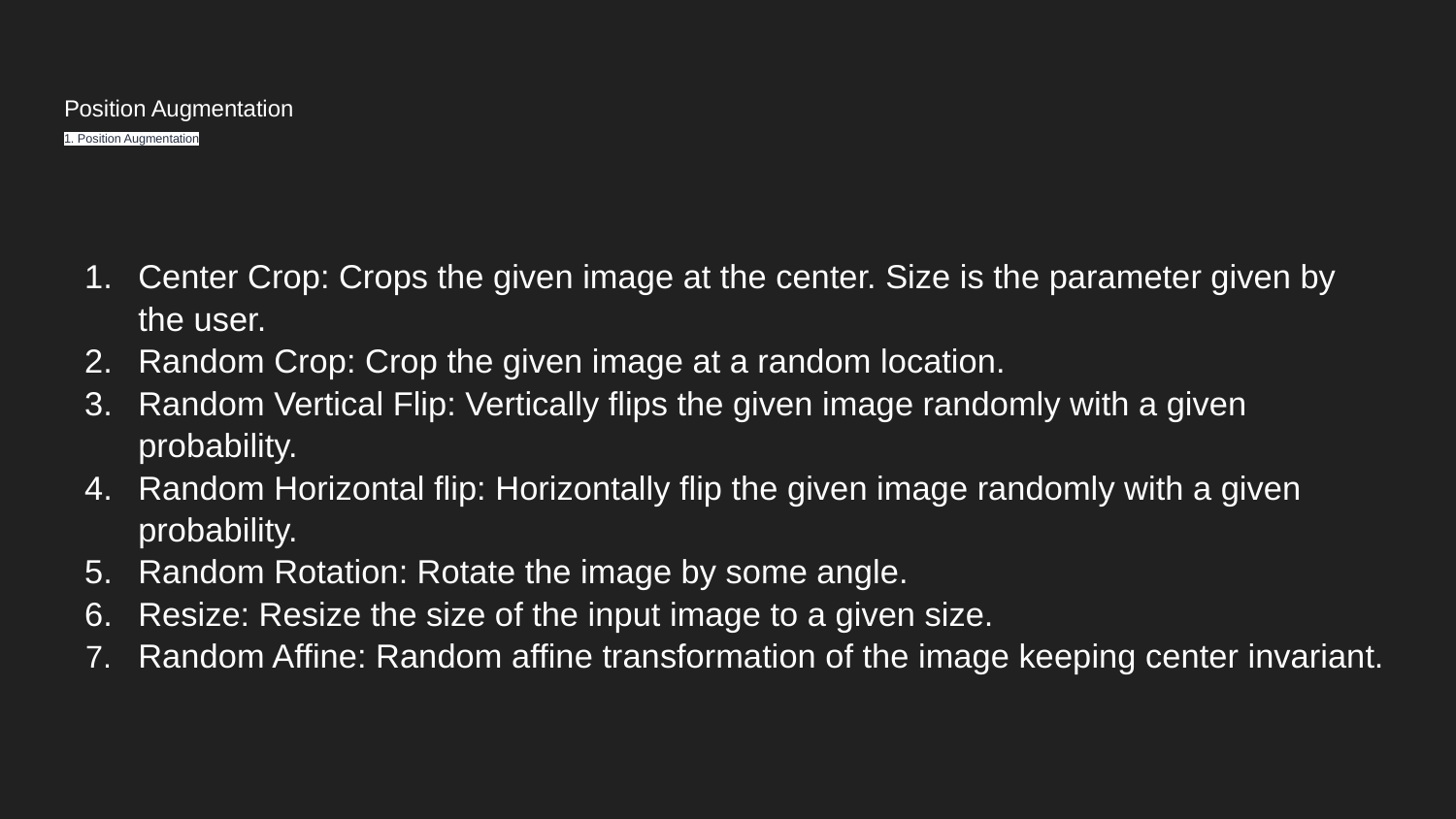

# Position Augmentation
1. Position Augmentation

Center Crop: Crops the given image at the center. Size is the parameter given by the user.
Random Crop: Crop the given image at a random location.
Random Vertical Flip: Vertically flips the given image randomly with a given probability.
Random Horizontal flip: Horizontally flip the given image randomly with a given probability.
Random Rotation: Rotate the image by some angle.
Resize: Resize the size of the input image to a given size.
Random Affine: Random affine transformation of the image keeping center invariant.